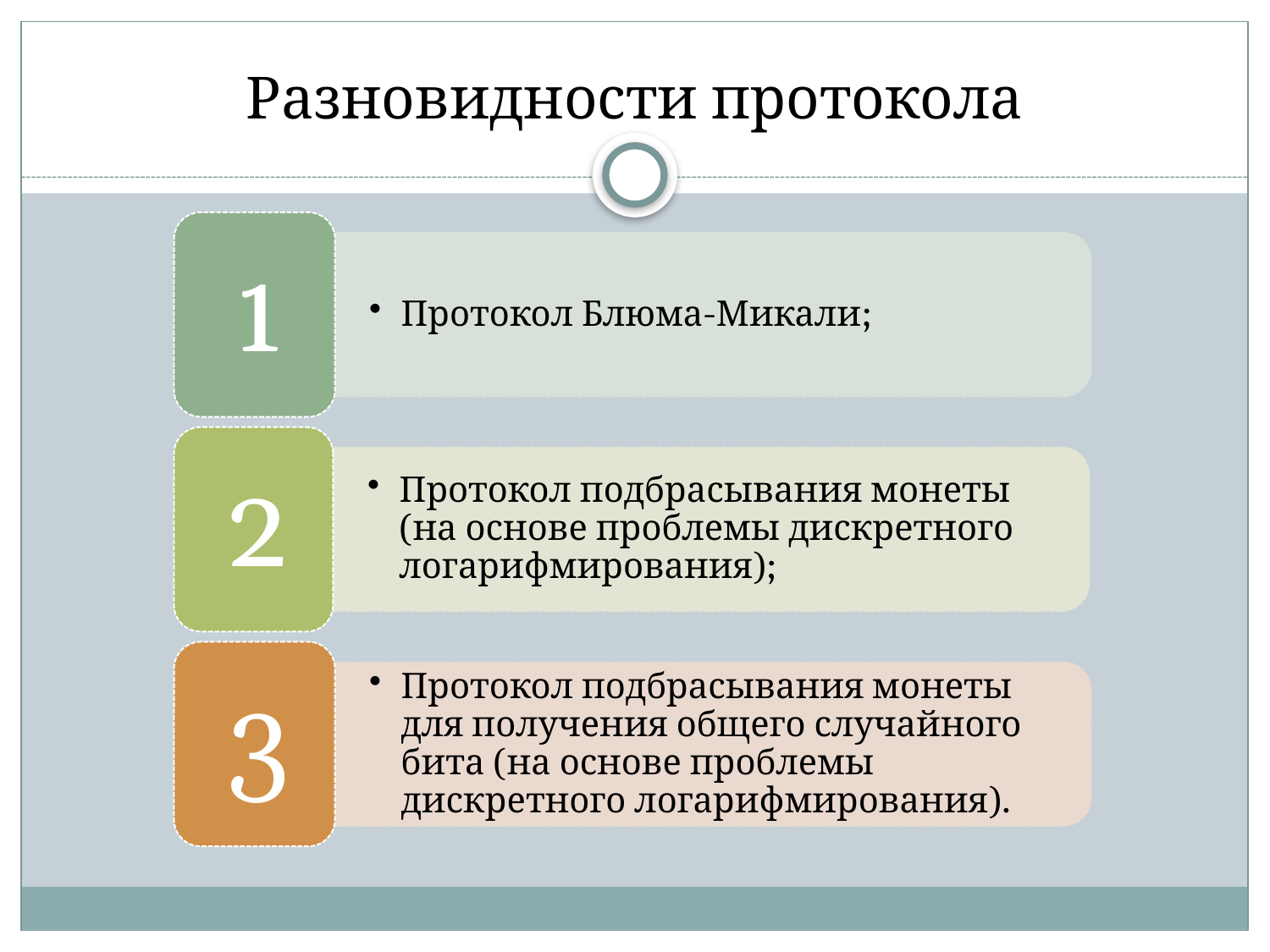

# Разновидности протокола
Протокол Блюма-Микали;
1
Протокол подбрасывания монеты (на основе проблемы дискретного логарифмирования);
2
Протокол подбрасывания монеты для получения общего случайного бита (на основе проблемы дискретного логарифмирования).
3